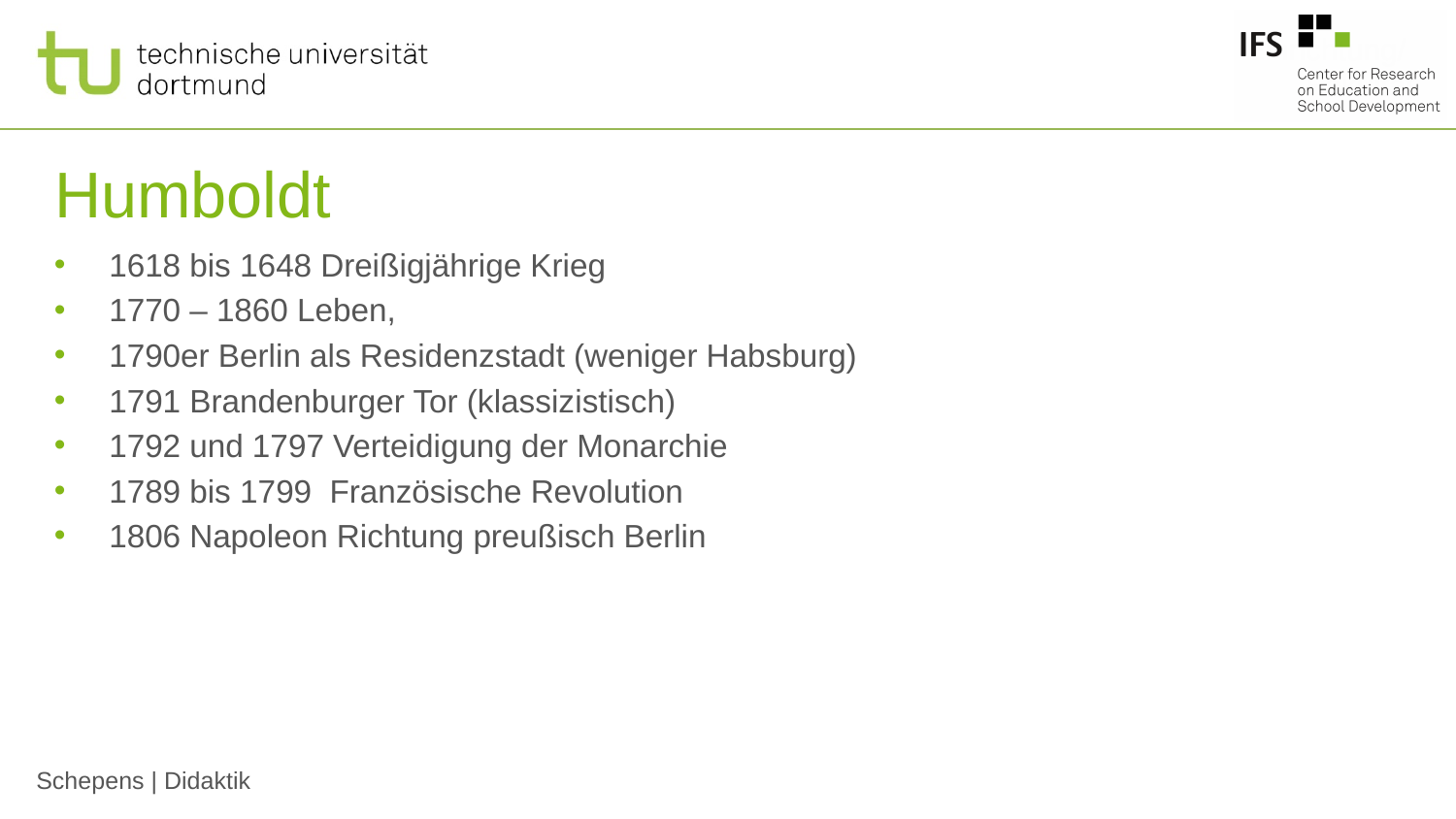

# Humboldt
1618 bis 1648 Dreißigjährige Krieg
1770 – 1860 Leben,
1790er Berlin als Residenzstadt (weniger Habsburg)
1791 Brandenburger Tor (klassizistisch)
1792 und 1797 Verteidigung der Monarchie
1789 bis 1799  Französische Revolution
1806 Napoleon Richtung preußisch Berlin